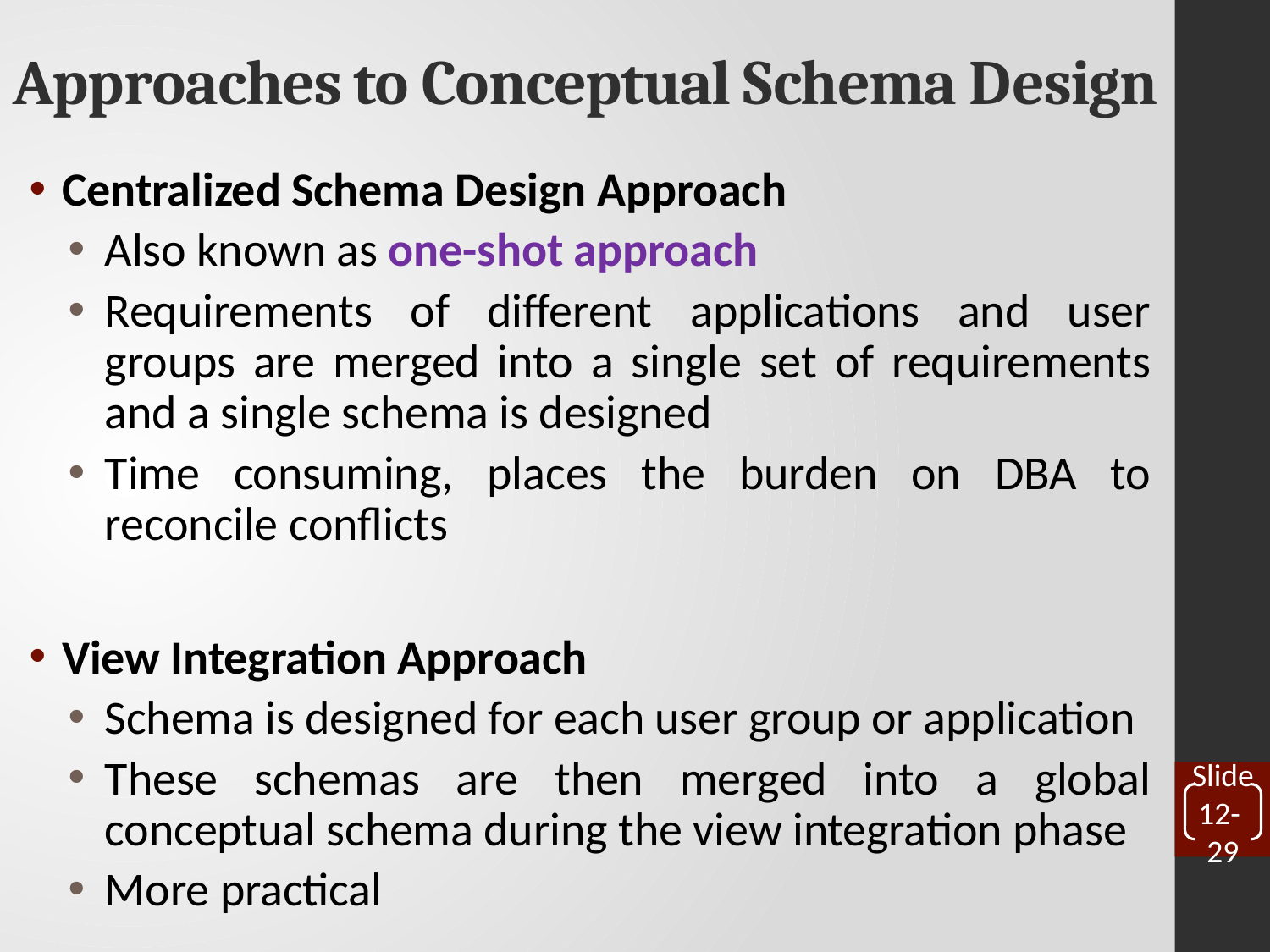

# Approaches to Conceptual Schema Design
Centralized Schema Design Approach
Also known as one-shot approach
Requirements of different applications and user groups are merged into a single set of requirements and a single schema is designed
Time consuming, places the burden on DBA to reconcile conflicts

View Integration Approach
Schema is designed for each user group or application
These schemas are then merged into a global conceptual schema during the view integration phase
More practical
Slide 12- 29